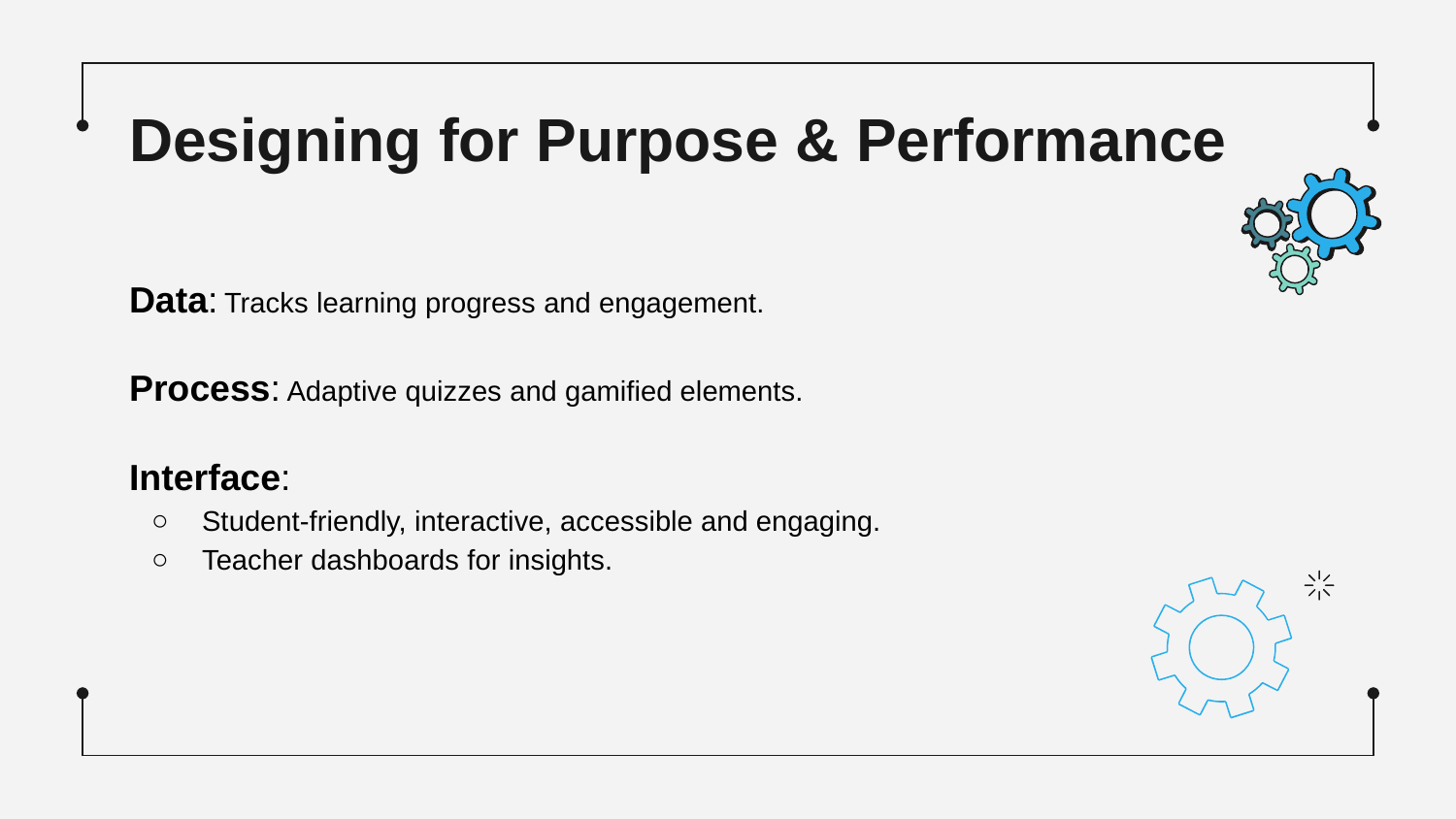

# Designing for Purpose & Performance

Data: Tracks learning progress and engagement.

Process: Adaptive quizzes and gamified elements.

Interface:
Student-friendly, interactive, accessible and engaging.
Teacher dashboards for insights.